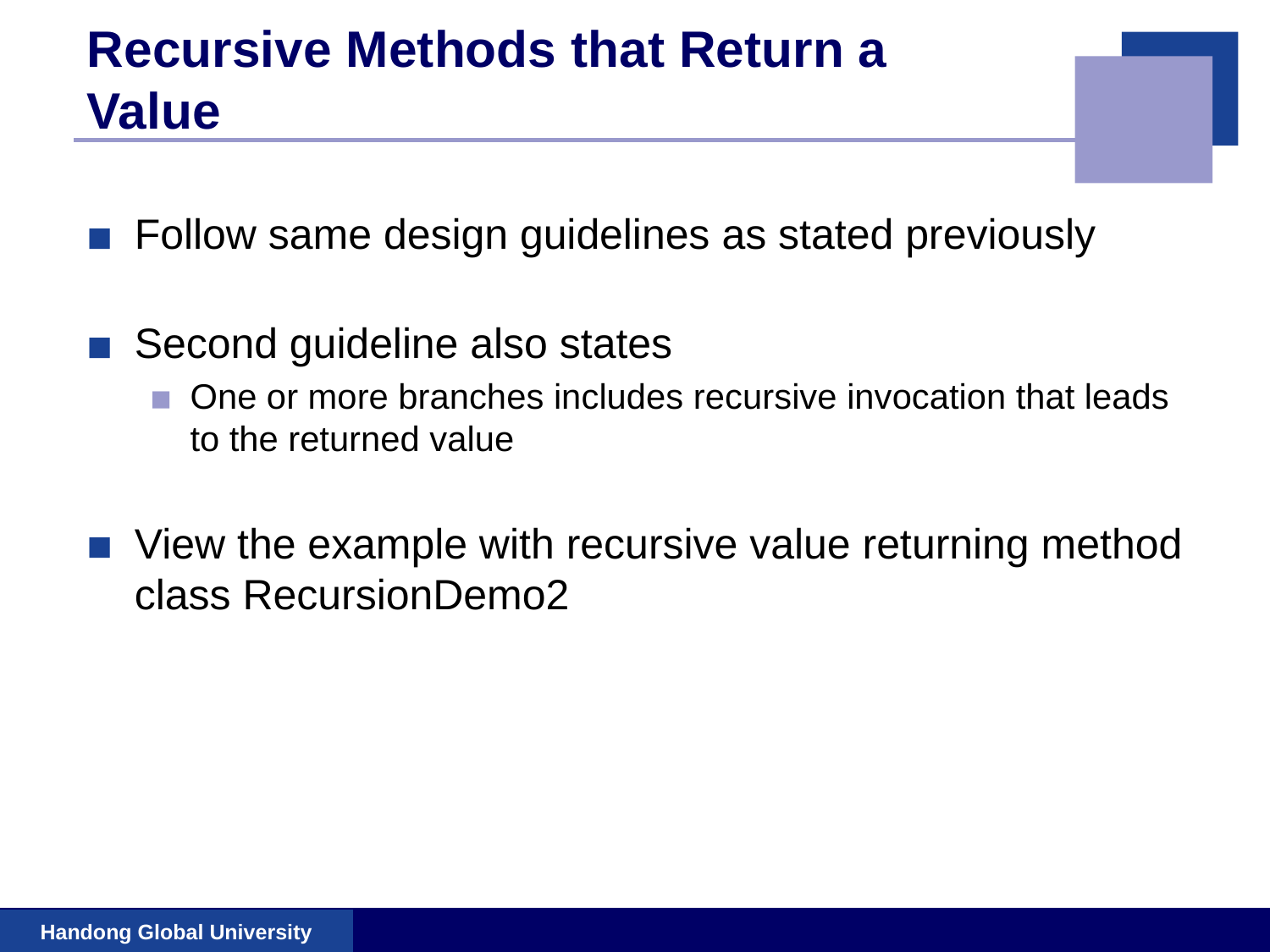

# Recursive Methods that Return a Value
Follow same design guidelines as stated previously

Second guideline also states
One or more branches includes recursive invocation that leads to the returned value

View the example with recursive value returning method
class RecursionDemo2